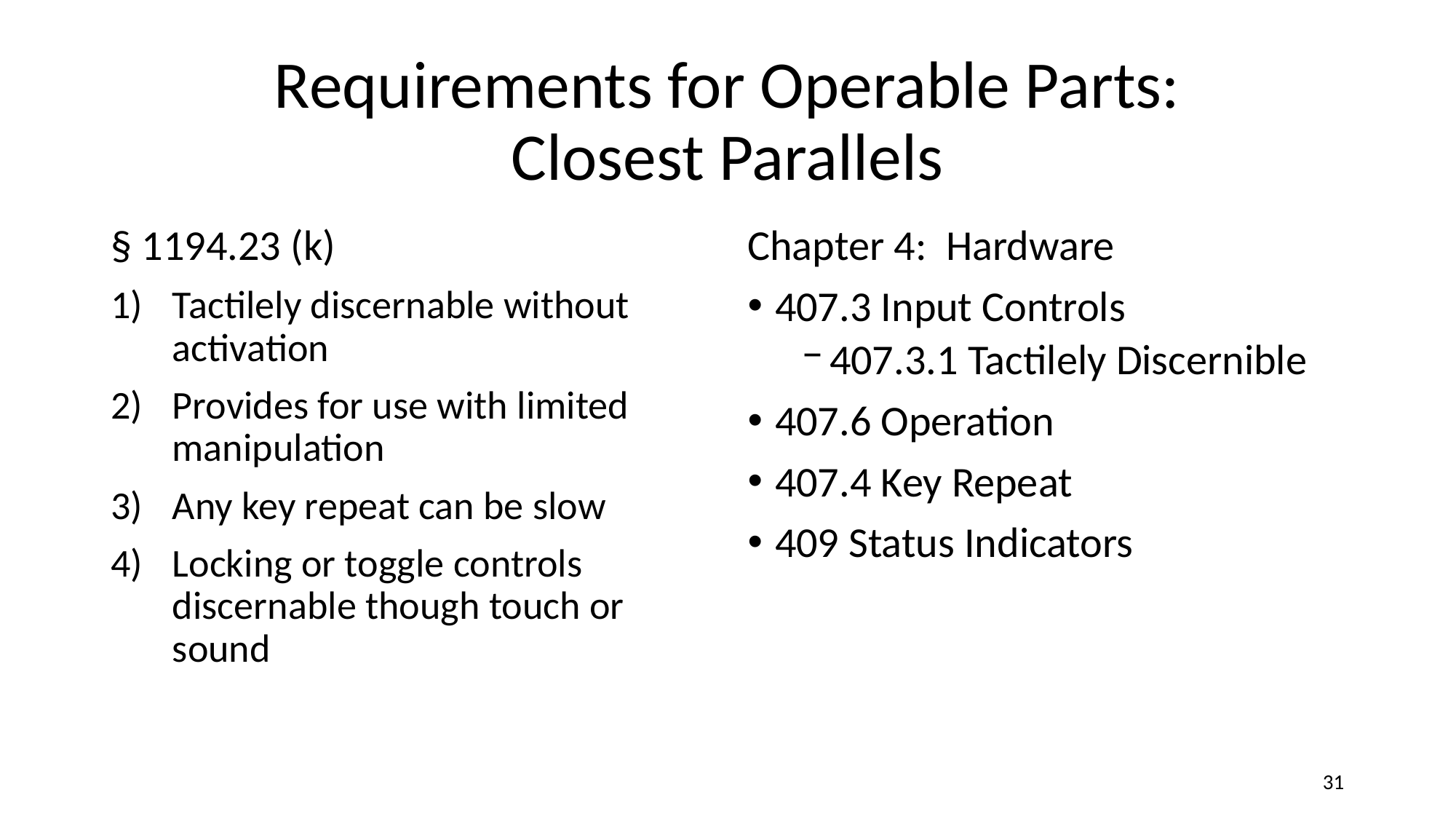

# Requirements for Operable Parts: Closest Parallels
§ 1194.23 (k)
Tactilely discernable without activation
Provides for use with limited manipulation
Any key repeat can be slow
Locking or toggle controls discernable though touch or sound

Chapter 4:  Hardware
407.3 Input Controls
407.3.1 Tactilely Discernible
407.6 Operation
407.4 Key Repeat
409 Status Indicators
31